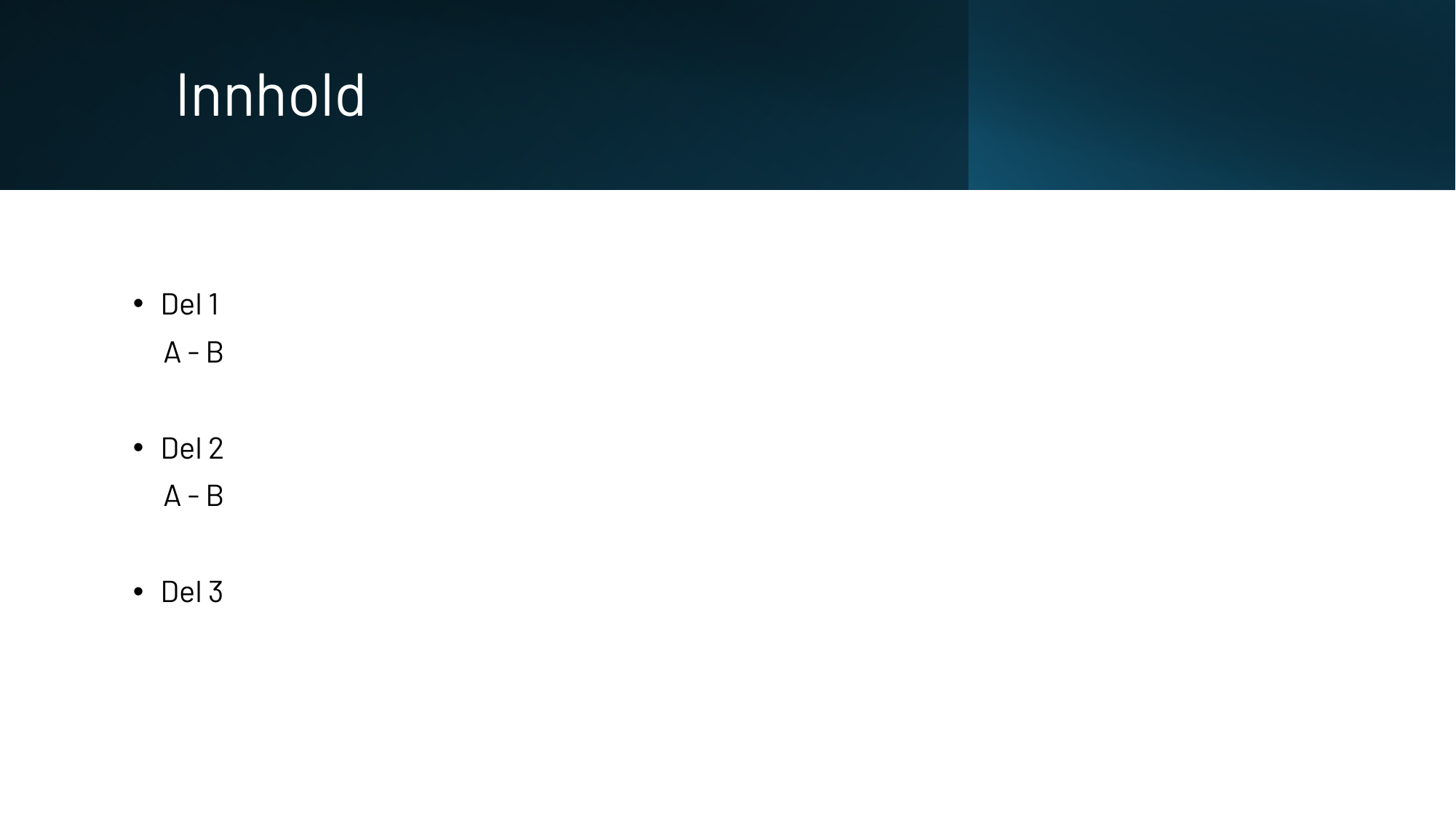

# Innhold
Del 1
     A - B

Del 2
     A - B

Del 3